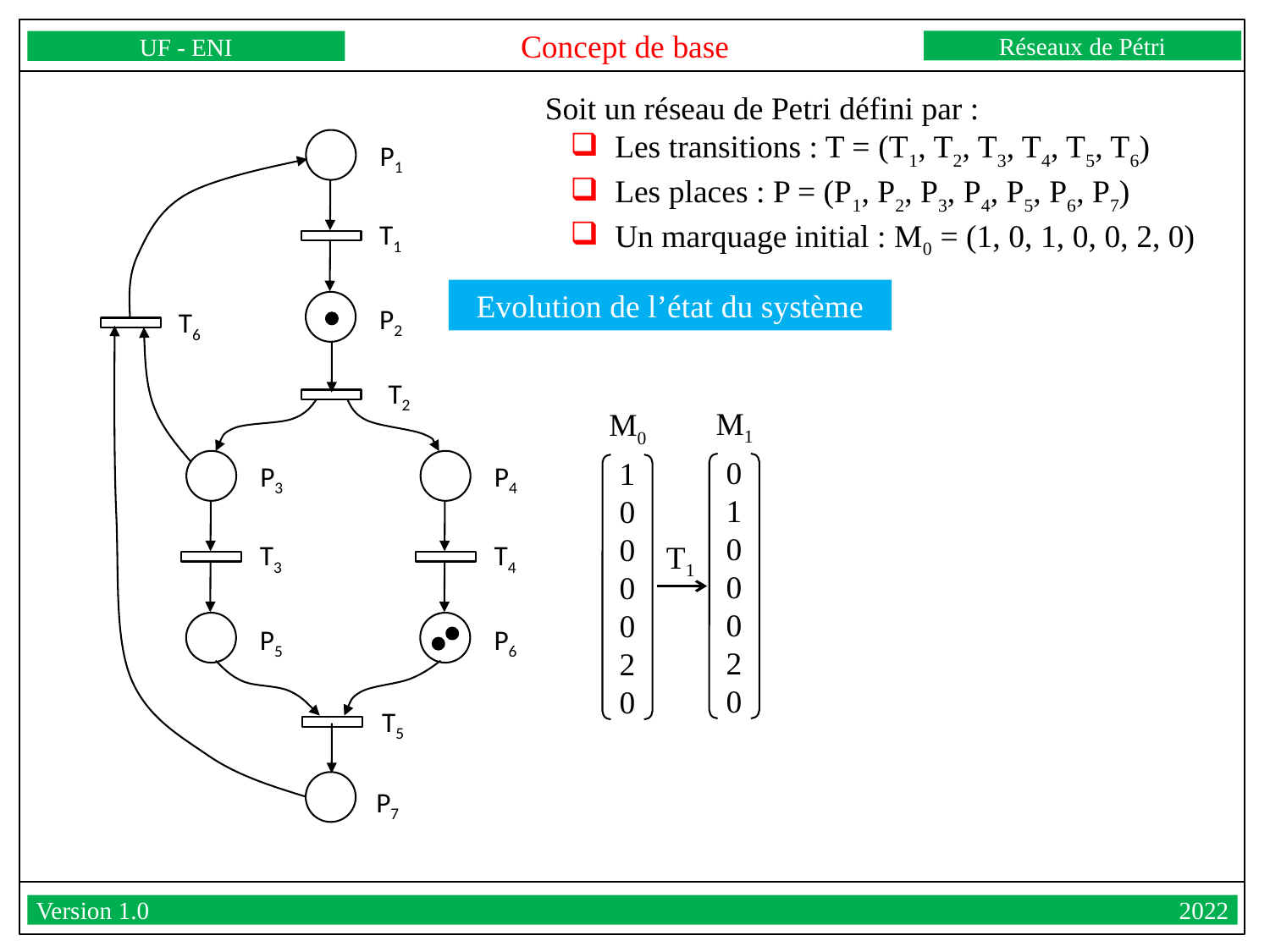

Concept de base
Réseaux de Pétri
UF - ENI
Version 1.0									2022
Soit un réseau de Petri défini par :
  Les transitions : T = (T1, T2, T3, T4, T5, T6)
  Les places : P = (P1, P2, P3, P4, P5, P6, P7)
  Un marquage initial : M0 = (1, 0, 1, 0, 0, 2, 0)

P1
T1
P2

Evolution de l’état du système
T6

T2

M1
M0

0
1
0
0
0
2
0

1
0
0
0
0
2
0

P3
T3
P5

P4
T1
T4

P6

T5

P7